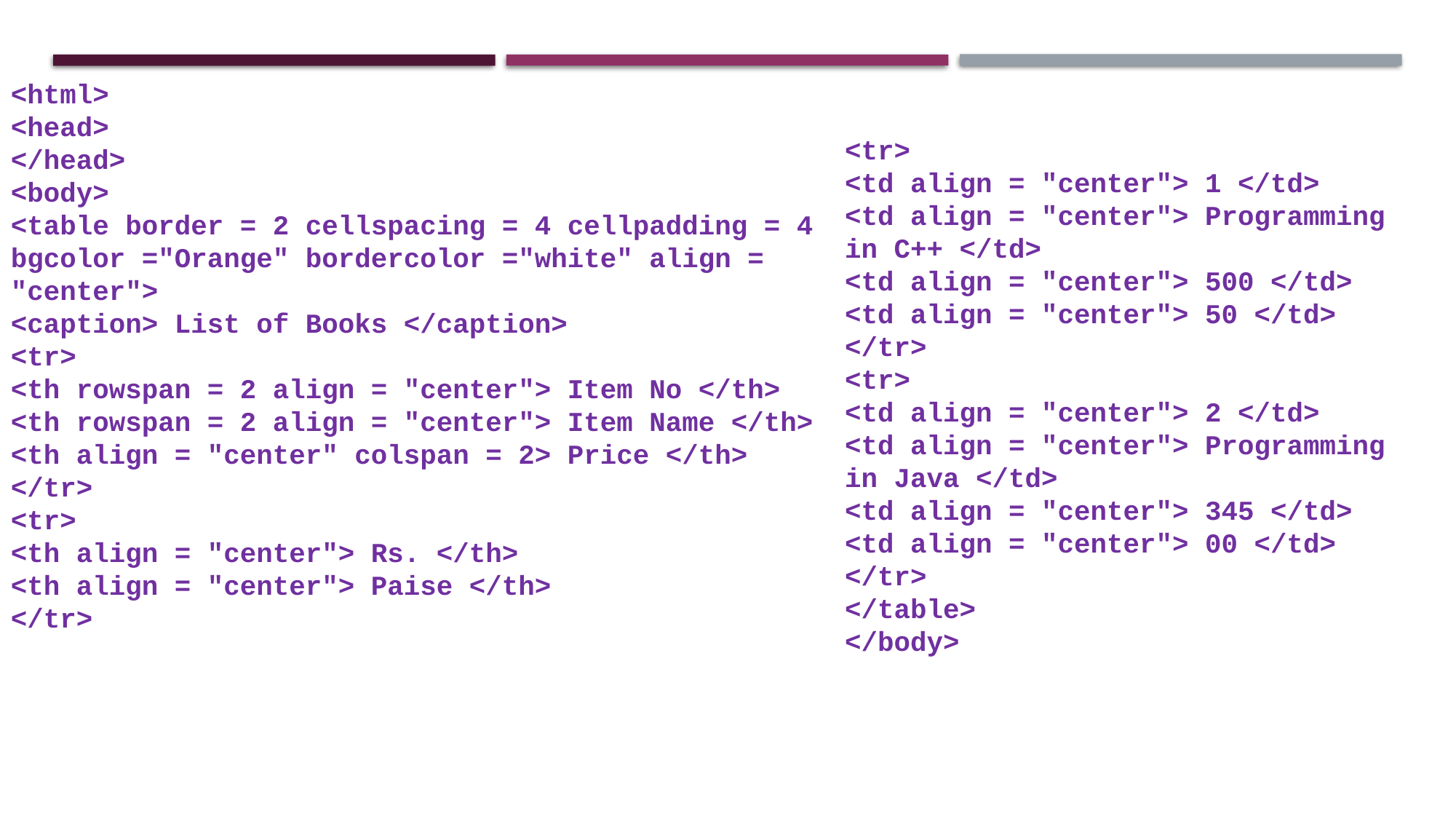

<html>
<head>
</head>
<body>
<table border = 2 cellspacing = 4 cellpadding = 4 bgcolor ="Orange" bordercolor ="white" align = "center">
<caption> List of Books </caption>
<tr>
<th rowspan = 2 align = "center"> Item No </th>
<th rowspan = 2 align = "center"> Item Name </th>
<th align = "center" colspan = 2> Price </th>
</tr>
<tr>
<th align = "center"> Rs. </th>
<th align = "center"> Paise </th>
</tr>
<tr>
<td align = "center"> 1 </td>
<td align = "center"> Programming in C++ </td>
<td align = "center"> 500 </td>
<td align = "center"> 50 </td>
</tr>
<tr>
<td align = "center"> 2 </td>
<td align = "center"> Programming in Java </td>
<td align = "center"> 345 </td>
<td align = "center"> 00 </td>
</tr>
</table>
</body>